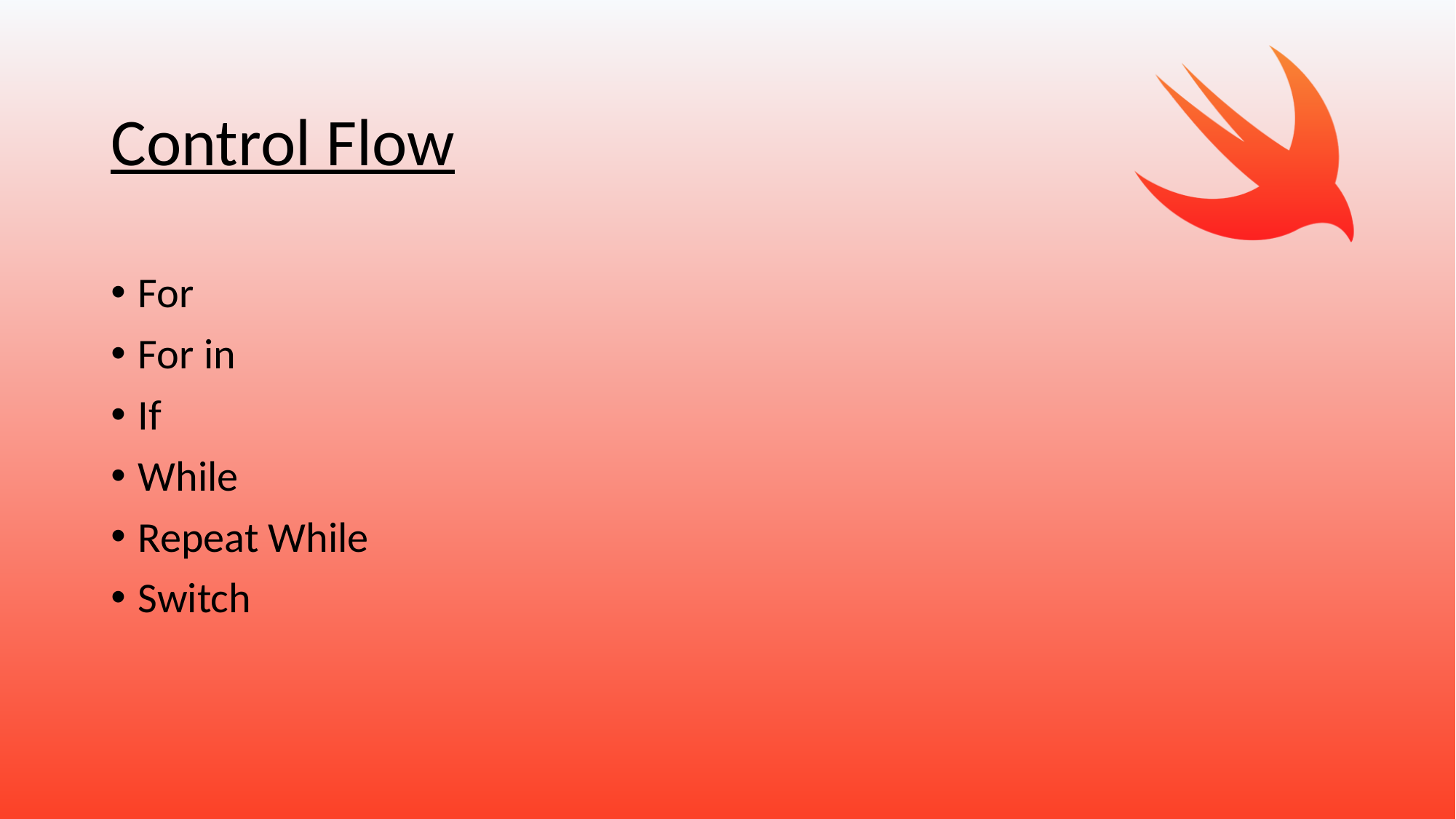

# Control Flow
For
For in
If
While
Repeat While
Switch